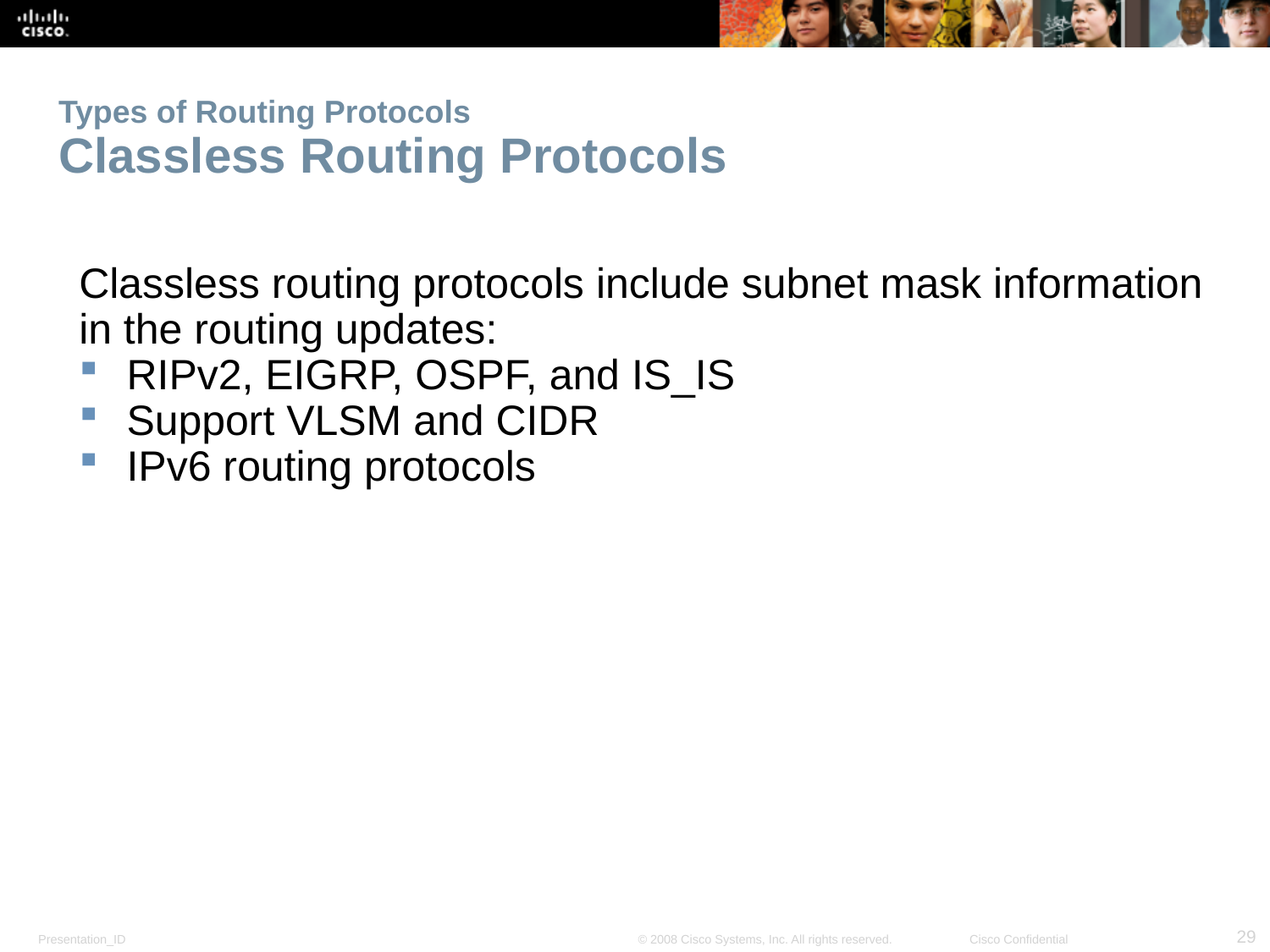

# Types of Routing Protocols Classless Routing Protocols
Classless routing protocols include subnet mask information in the routing updates:
RIPv2, EIGRP, OSPF, and IS_IS
Support VLSM and CIDR
IPv6 routing protocols